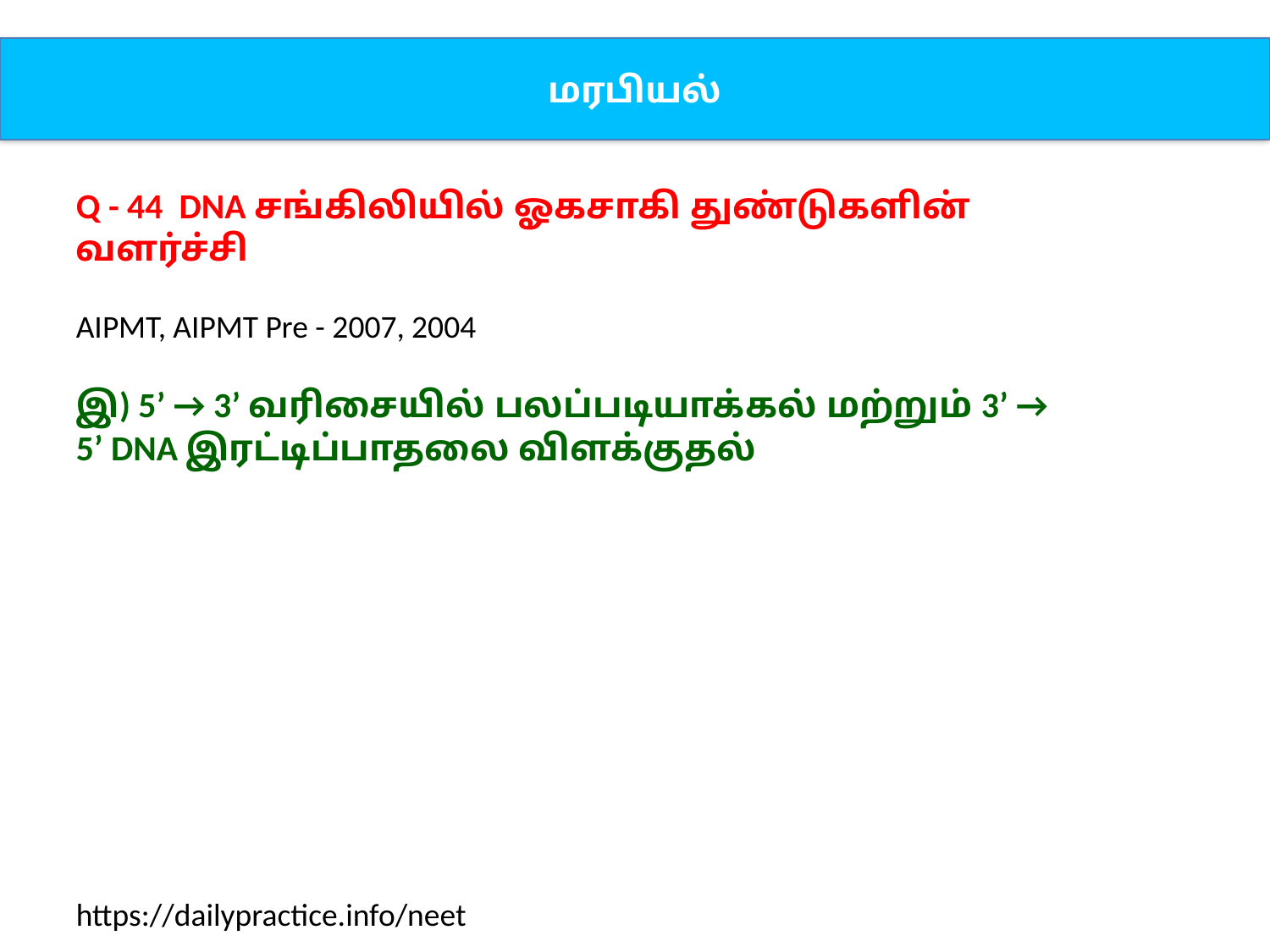

மரபியல்

Q - 44  DNA சங்கிலியில் ஓகசாகி துண்டுகளின் வளர்ச்சி

AIPMT, AIPMT Pre - 2007, 2004

இ) 5’ → 3’ வரிசையில் பலப்படியாக்கல் மற்றும் 3’ → 5’ DNA இரட்டிப்பாதலை விளக்குதல்
https://dailypractice.info/neet